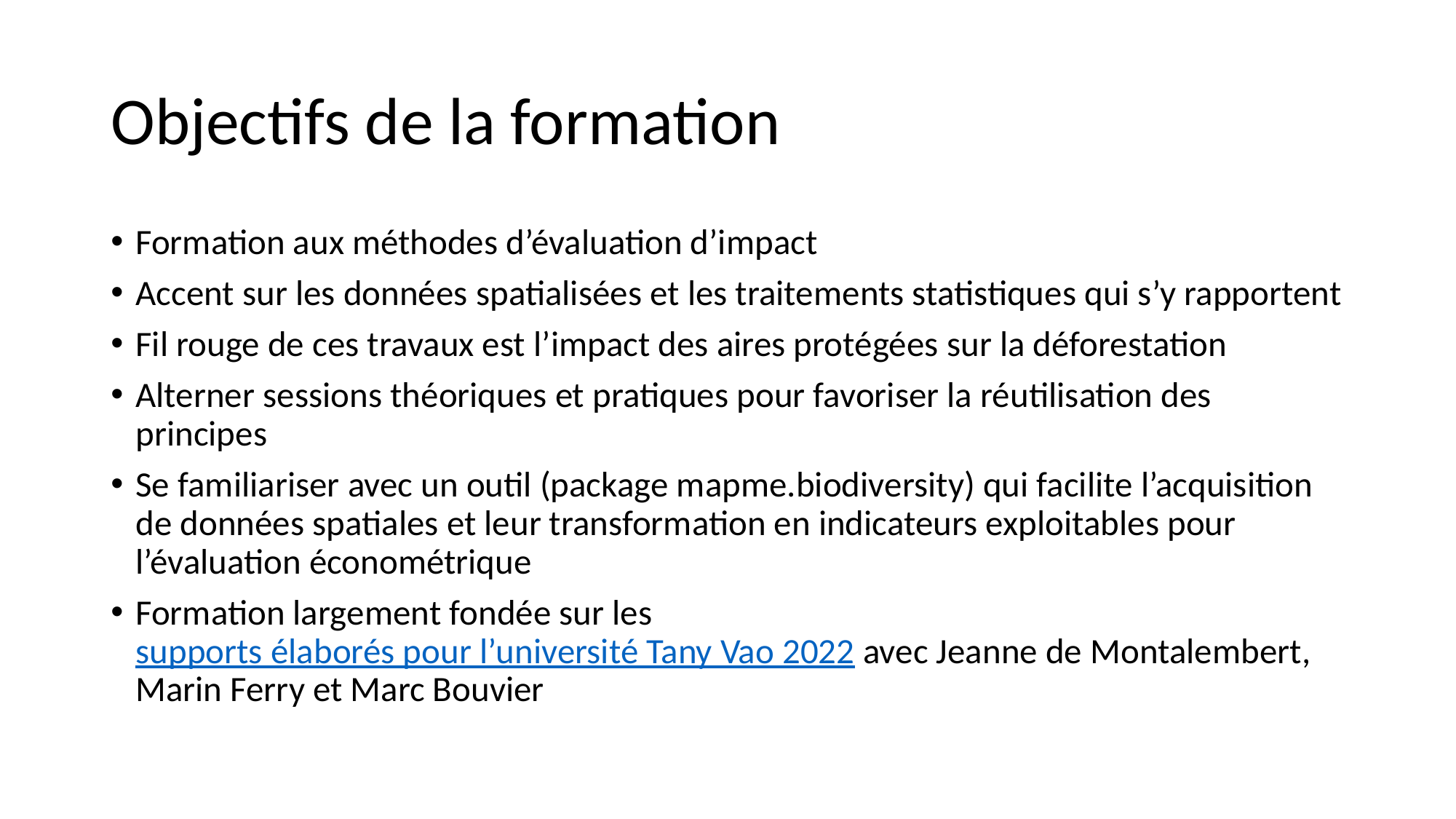

# Objectifs de la formation
Formation aux méthodes d’évaluation d’impact
Accent sur les données spatialisées et les traitements statistiques qui s’y rapportent
Fil rouge de ces travaux est l’impact des aires protégées sur la déforestation
Alterner sessions théoriques et pratiques pour favoriser la réutilisation des principes
Se familiariser avec un outil (package mapme.biodiversity) qui facilite l’acquisition de données spatiales et leur transformation en indicateurs exploitables pour l’évaluation économétrique
Formation largement fondée sur les supports élaborés pour l’université Tany Vao 2022 avec Jeanne de Montalembert, Marin Ferry et Marc Bouvier